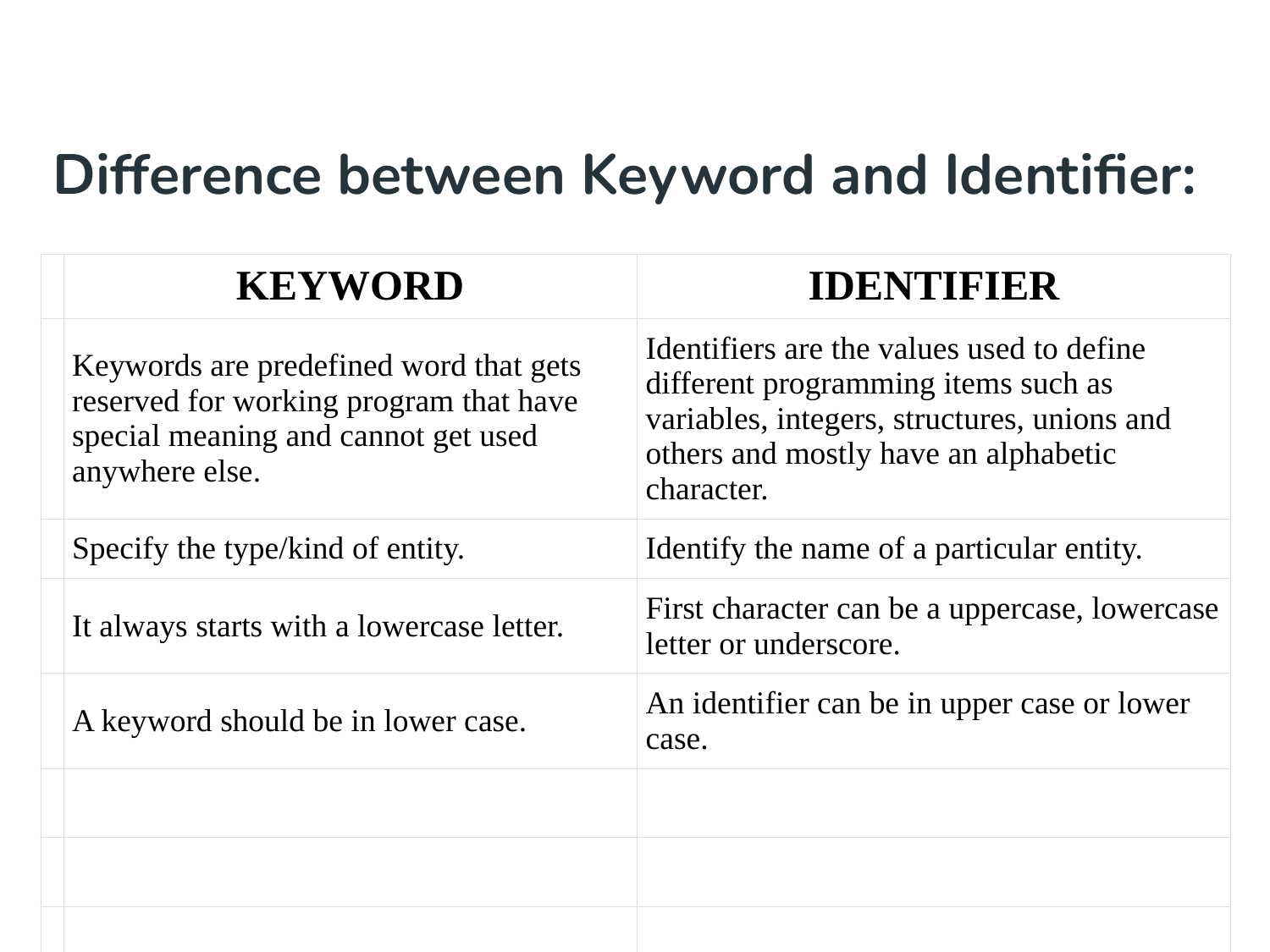

Difference between Keyword and Identifier:
|  | KEYWORD | IDENTIFIER |
| --- | --- | --- |
|  | Keywords are predefined word that gets reserved for working program that have special meaning and cannot get used anywhere else. | Identifiers are the values used to define different programming items such as variables, integers, structures, unions and others and mostly have an alphabetic character. |
|  | Specify the type/kind of entity. | Identify the name of a particular entity. |
|  | It always starts with a lowercase letter. | First character can be a uppercase, lowercase letter or underscore. |
|  | A keyword should be in lower case. | An identifier can be in upper case or lower case. |
|  |  |  |
|  |  |  |
|  |  |  |
|  |  |  |